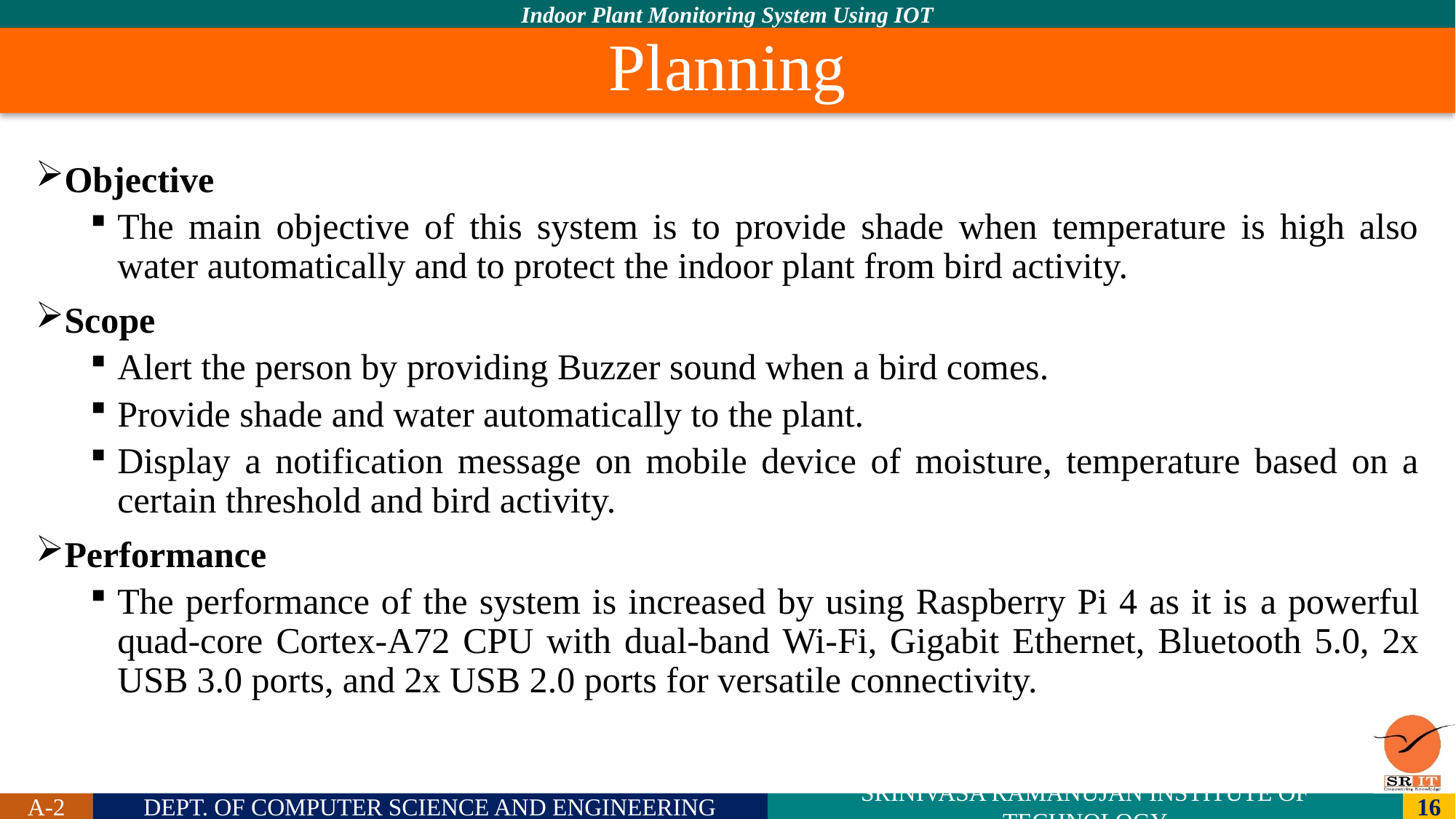

# Planning
Objective
The main objective of this system is to provide shade when temperature is high also water automatically and to protect the indoor plant from bird activity.
Scope
Alert the person by providing Buzzer sound when a bird comes.
Provide shade and water automatically to the plant.
Display a notification message on mobile device of moisture, temperature based on a certain threshold and bird activity.
Performance
The performance of the system is increased by using Raspberry Pi 4 as it is a powerful quad-core Cortex-A72 CPU with dual-band Wi-Fi, Gigabit Ethernet, Bluetooth 5.0, 2x USB 3.0 ports, and 2x USB 2.0 ports for versatile connectivity.